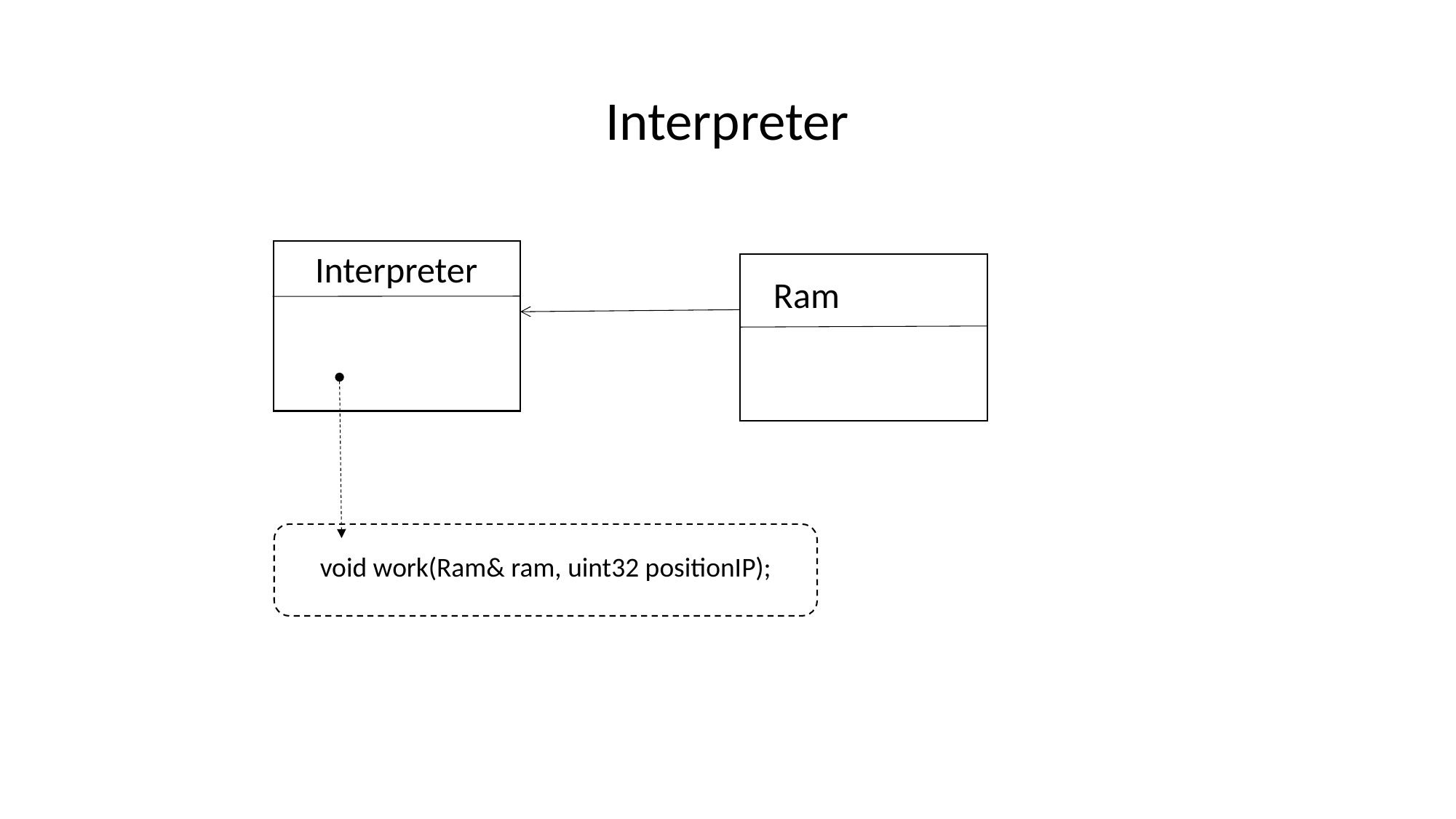

# Interpreter
Interpreter

Ram

void work(Ram& ram, uint32 positionIP);